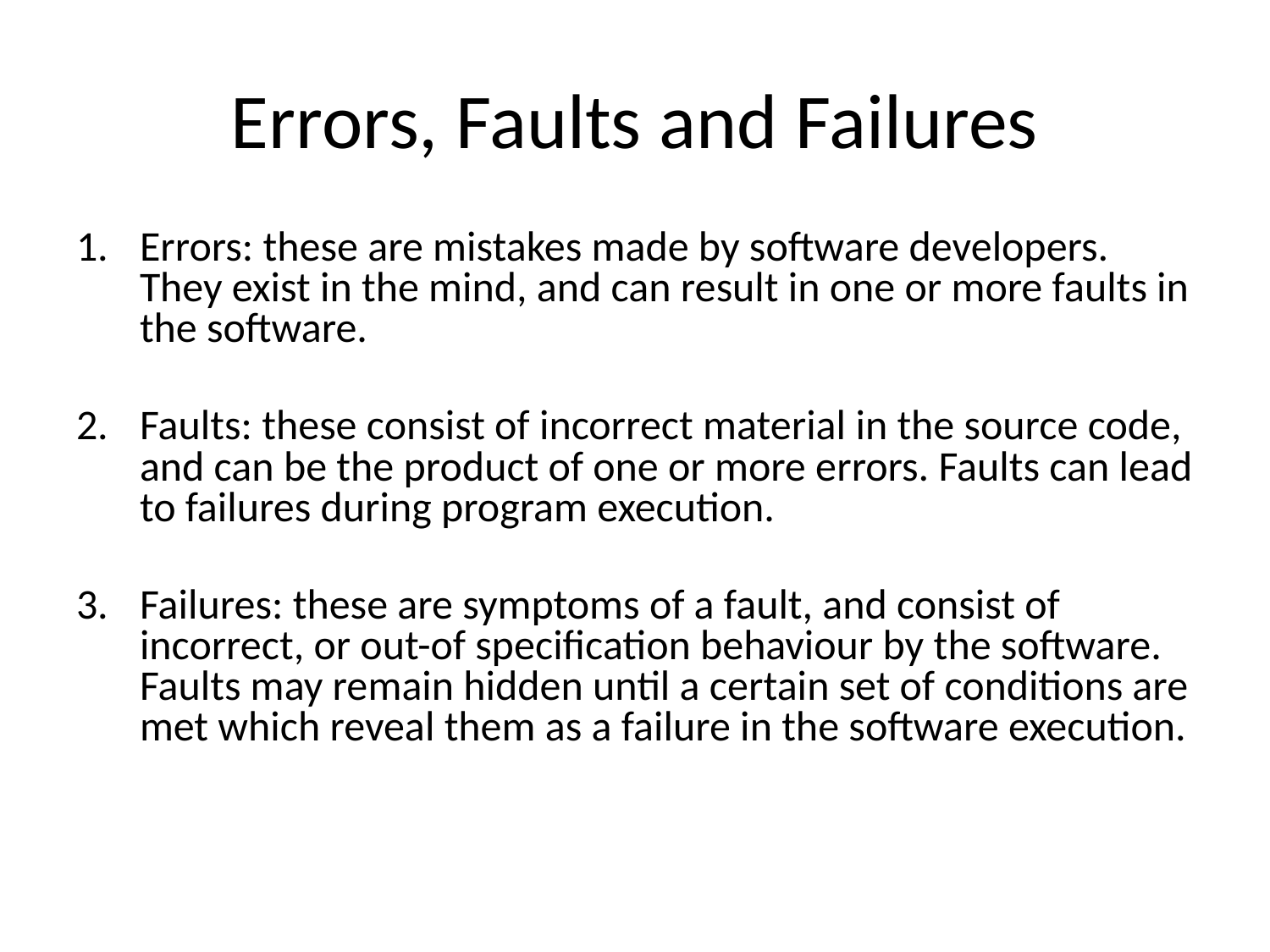

# Errors, Faults and Failures
Errors: these are mistakes made by software developers. They exist in the mind, and can result in one or more faults in the software.

Faults: these consist of incorrect material in the source code, and can be the product of one or more errors. Faults can lead to failures during program execution.

Failures: these are symptoms of a fault, and consist of incorrect, or out-of specification behaviour by the software. Faults may remain hidden until a certain set of conditions are met which reveal them as a failure in the software execution.